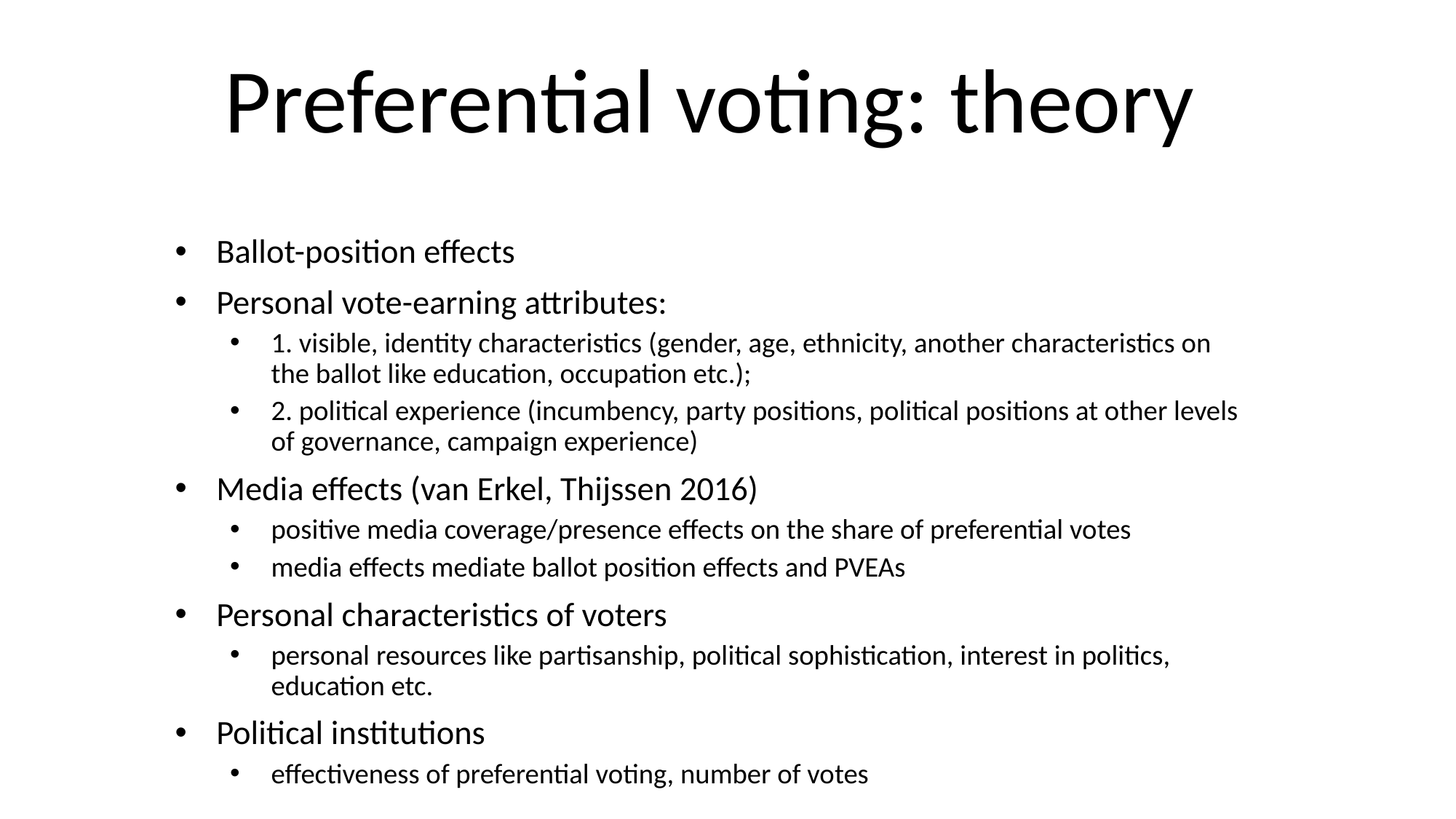

# Preferential voting: theory
Ballot-position effects
Personal vote-earning attributes:
1. visible, identity characteristics (gender, age, ethnicity, another characteristics on the ballot like education, occupation etc.);
2. political experience (incumbency, party positions, political positions at other levels of governance, campaign experience)
Media effects (van Erkel, Thijssen 2016)
positive media coverage/presence effects on the share of preferential votes
media effects mediate ballot position effects and PVEAs
Personal characteristics of voters
personal resources like partisanship, political sophistication, interest in politics, education etc.
Political institutions
effectiveness of preferential voting, number of votes